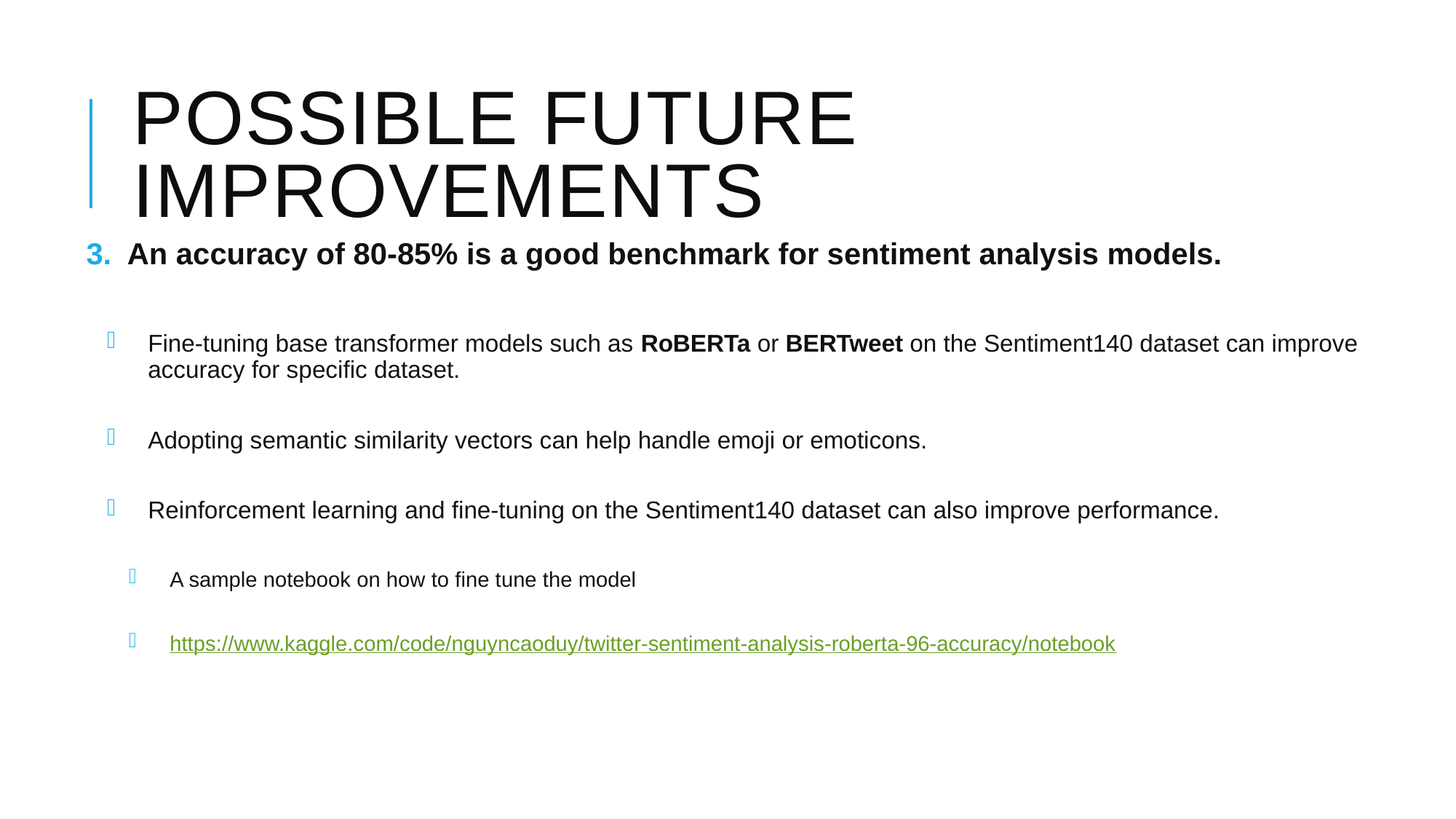

# Possible future improvements
An accuracy of 80-85% is a good benchmark for sentiment analysis models.

Fine-tuning base transformer models such as RoBERTa or BERTweet on the Sentiment140 dataset can improve accuracy for specific dataset.

Adopting semantic similarity vectors can help handle emoji or emoticons.

Reinforcement learning and fine-tuning on the Sentiment140 dataset can also improve performance.

A sample notebook on how to fine tune the model

https://www.kaggle.com/code/nguyncaoduy/twitter-sentiment-analysis-roberta-96-accuracy/notebook